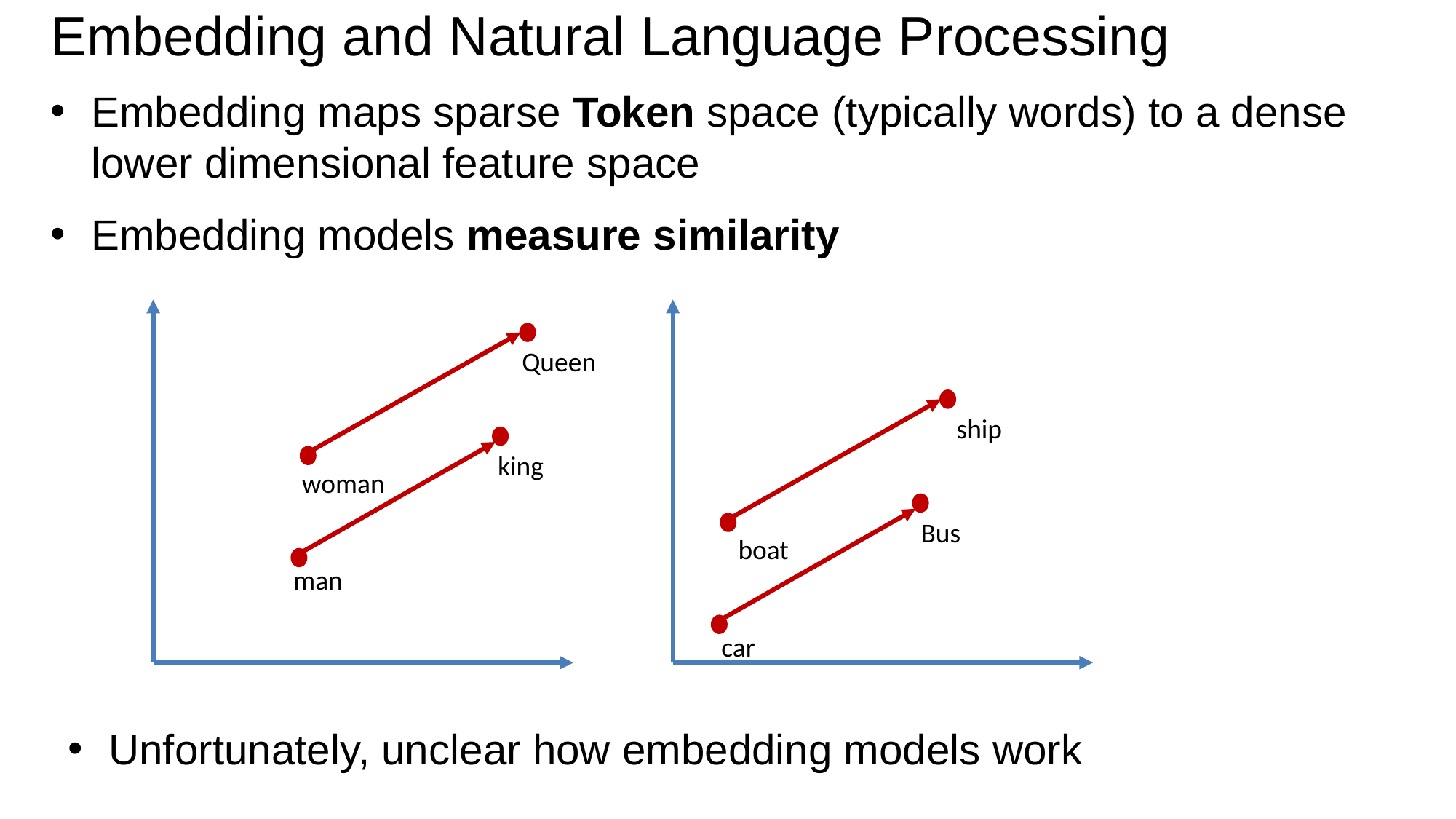

# Embedding and Natural Language Processing
Embedding maps sparse Token space (typically words) to a dense lower dimensional feature space
Embedding models measure similarity

Queen

ship

king

woman

Bus

boat

man

car
Unfortunately, unclear how embedding models work